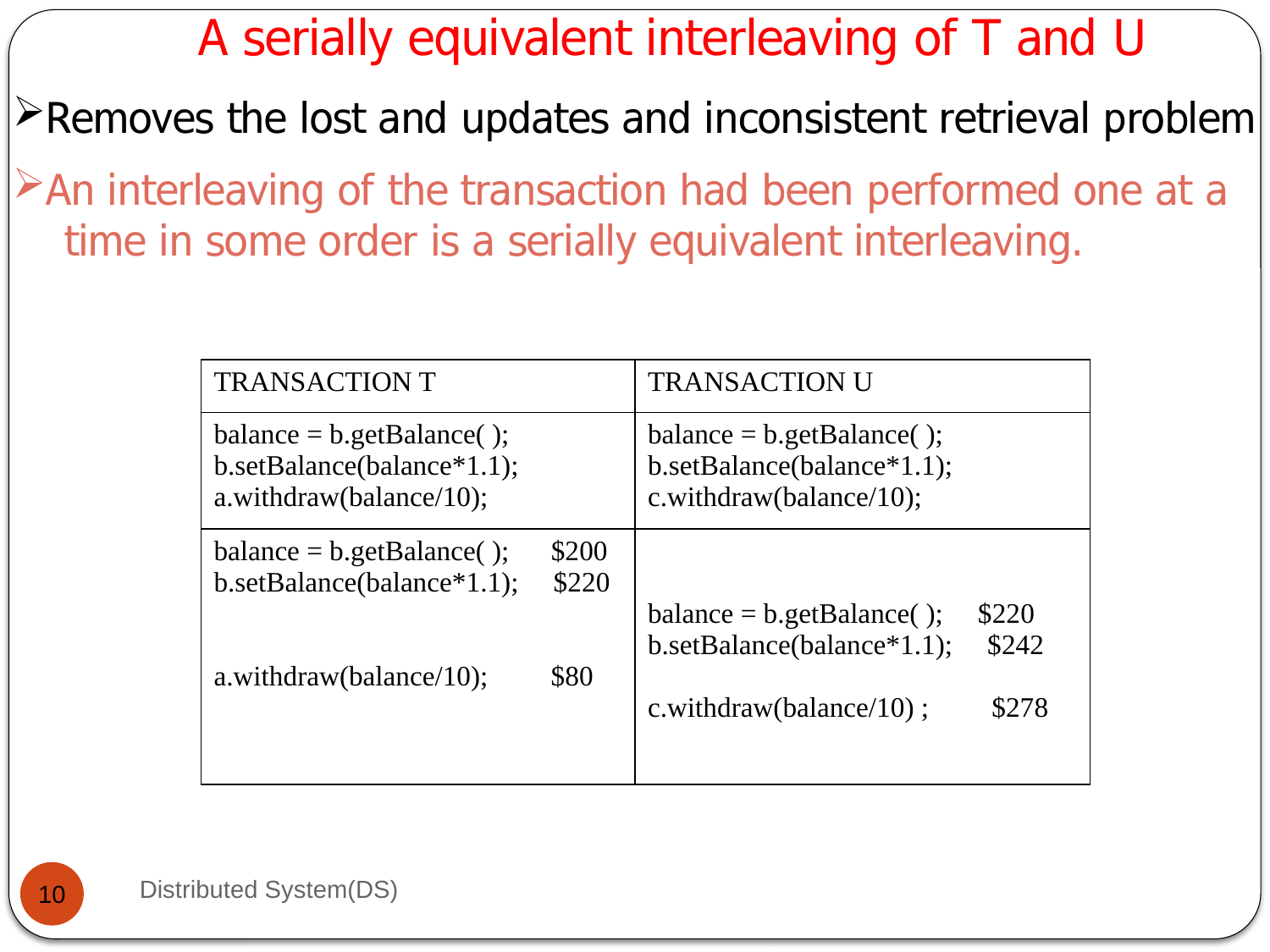

A serially equivalent interleaving of T and U
Removes the lost and updates and inconsistent retrieval problem
An interleaving of the transaction had been performed one at a       time in some order is a serially equivalent interleaving.

| TRANSACTION T | TRANSACTION U |
| --- | --- |
| balance = b.getBalance( ); b.setBalance(balance\*1.1); a.withdraw(balance/10); | balance = b.getBalance( ); b.setBalance(balance\*1.1); c.withdraw(balance/10); |
| balance = b.getBalance( ); $200 b.setBalance(balance\*1.1); $220 a.withdraw(balance/10); $80 | balance = b.getBalance( ); $220 b.setBalance(balance\*1.1); $242 c.withdraw(balance/10) ; $278 |
Distributed System(DS)
10